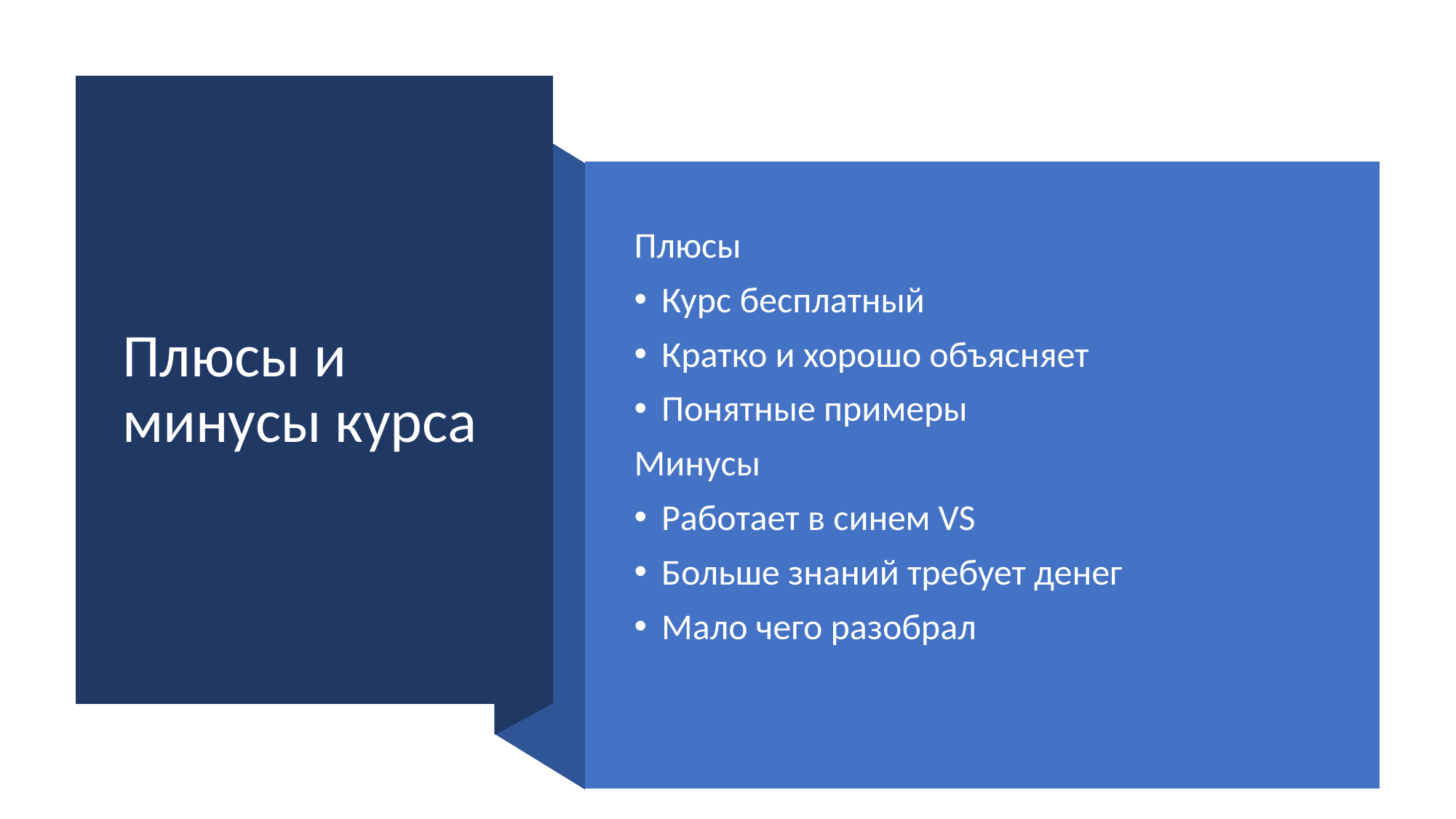

# Плюсы и минусы курса

Плюсы
Курс бесплатный
Кратко и хорошо объясняет
Понятные примеры
Минусы
Работает в синем VS
Больше знаний требует денег
Мало чего разобрал